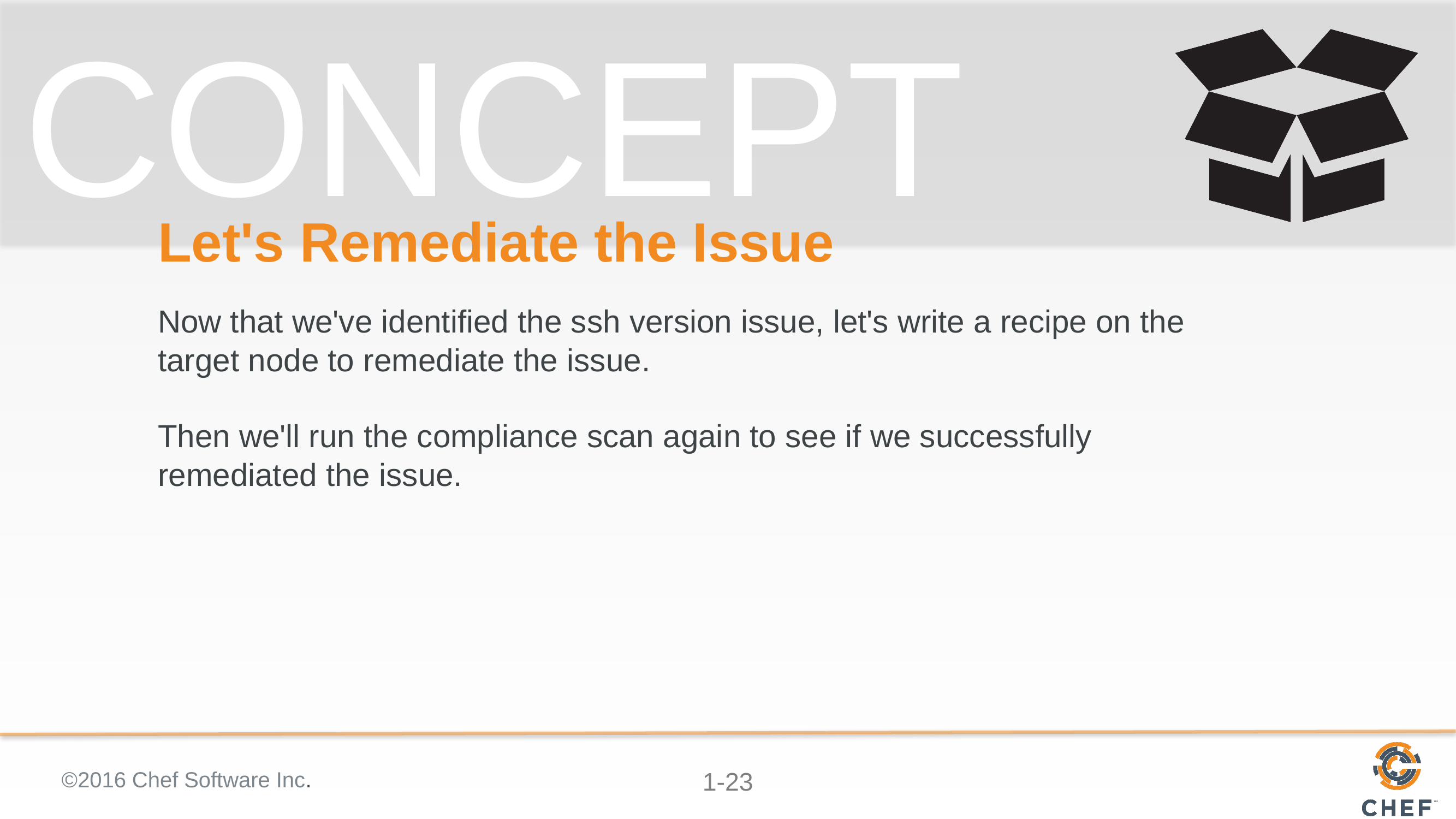

# Let's Remediate the Issue
Now that we've identified the ssh version issue, let's write a recipe on the target node to remediate the issue.

Then we'll run the compliance scan again to see if we successfully remediated the issue.